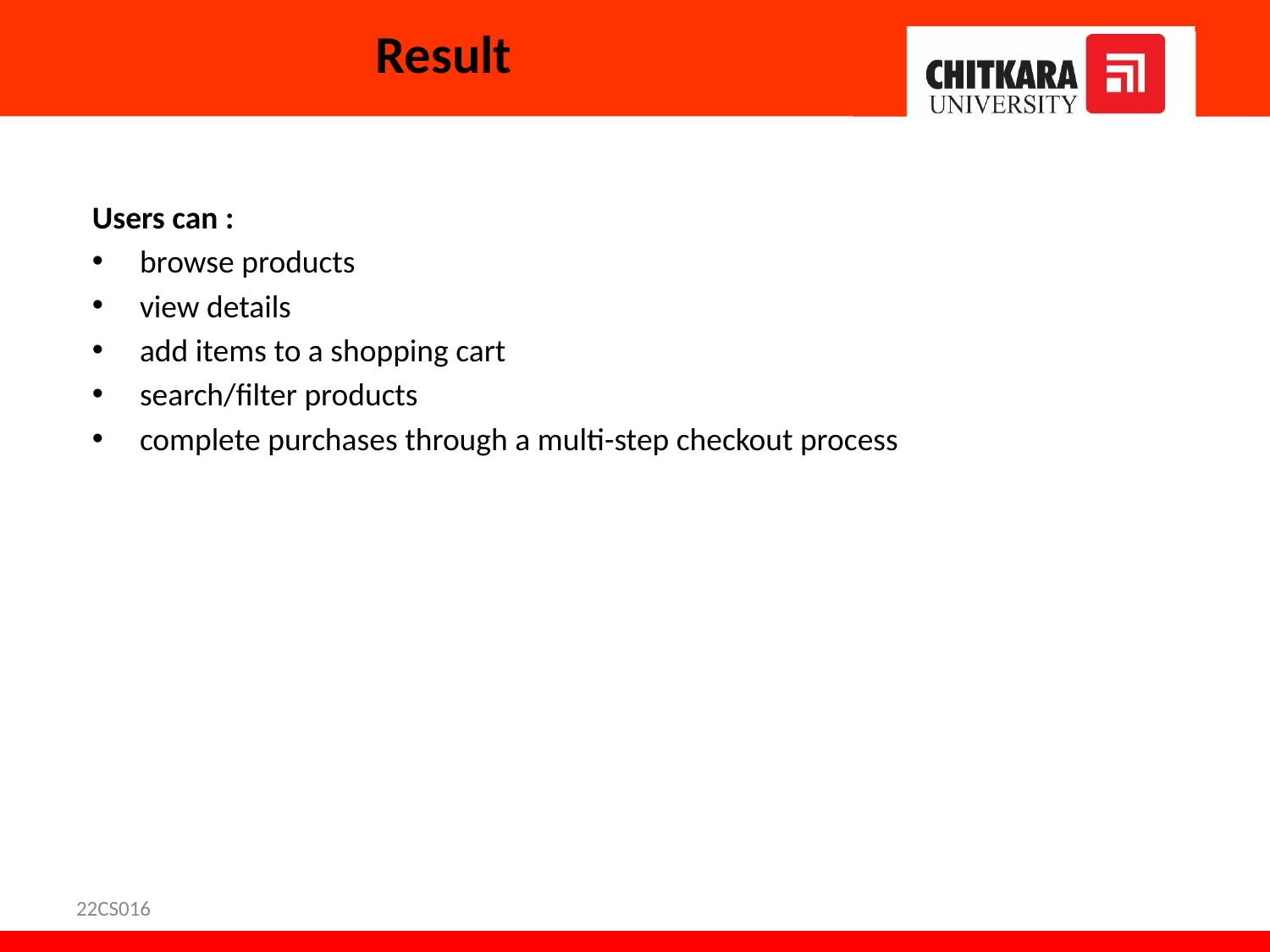

# Result
Users can :
browse products
view details
add items to a shopping cart
search/filter products
complete purchases through a multi-step checkout process

22CS016
8